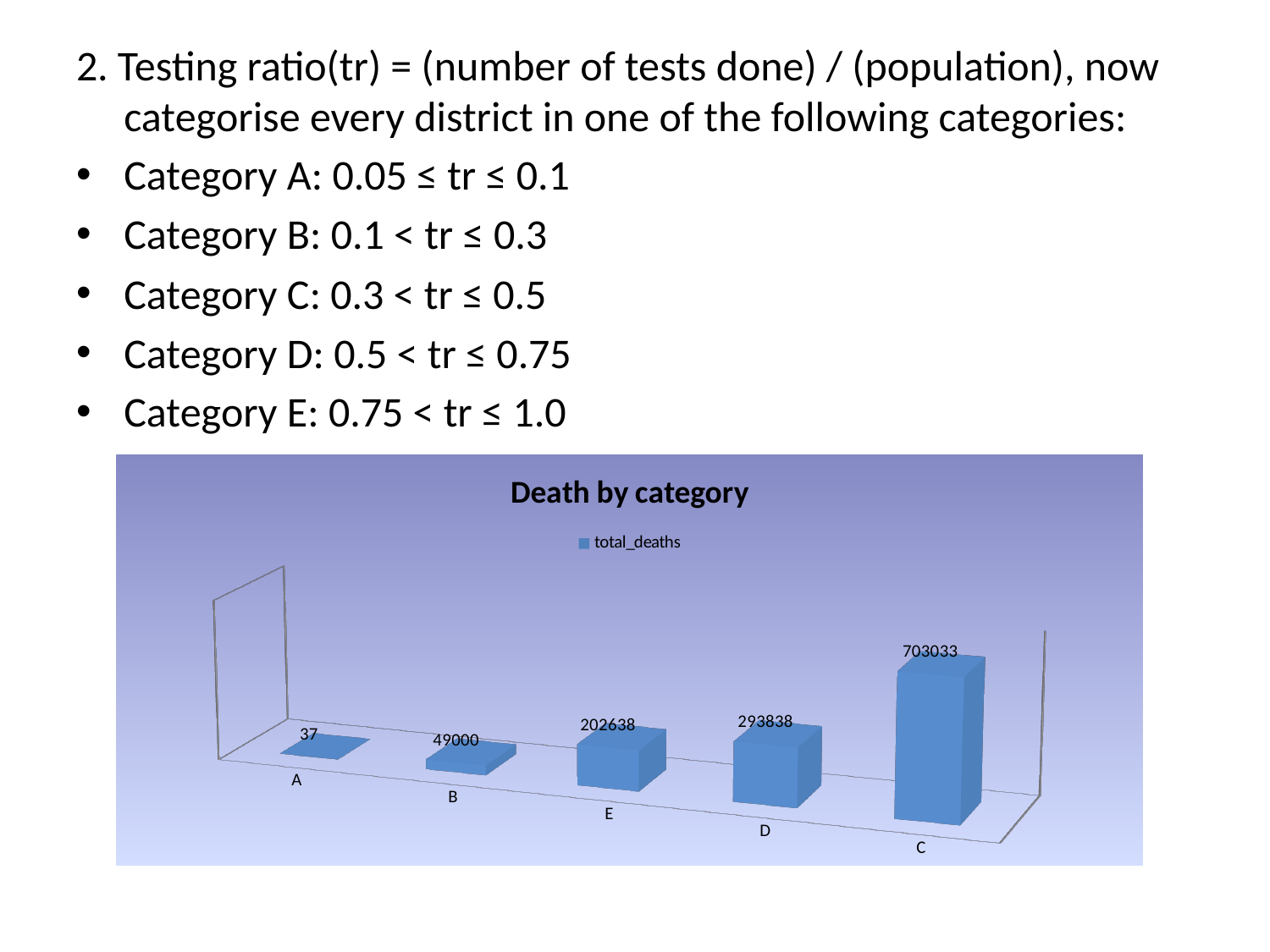

2. Testing ratio(tr) = (number of tests done) / (population), now categorise every district in one of the following categories:
Category A: 0.05 ≤ tr ≤ 0.1
Category B: 0.1 < tr ≤ 0.3
Category C: 0.3 < tr ≤ 0.5
Category D: 0.5 < tr ≤ 0.75
Category E: 0.75 < tr ≤ 1.0

[unsupported chart]